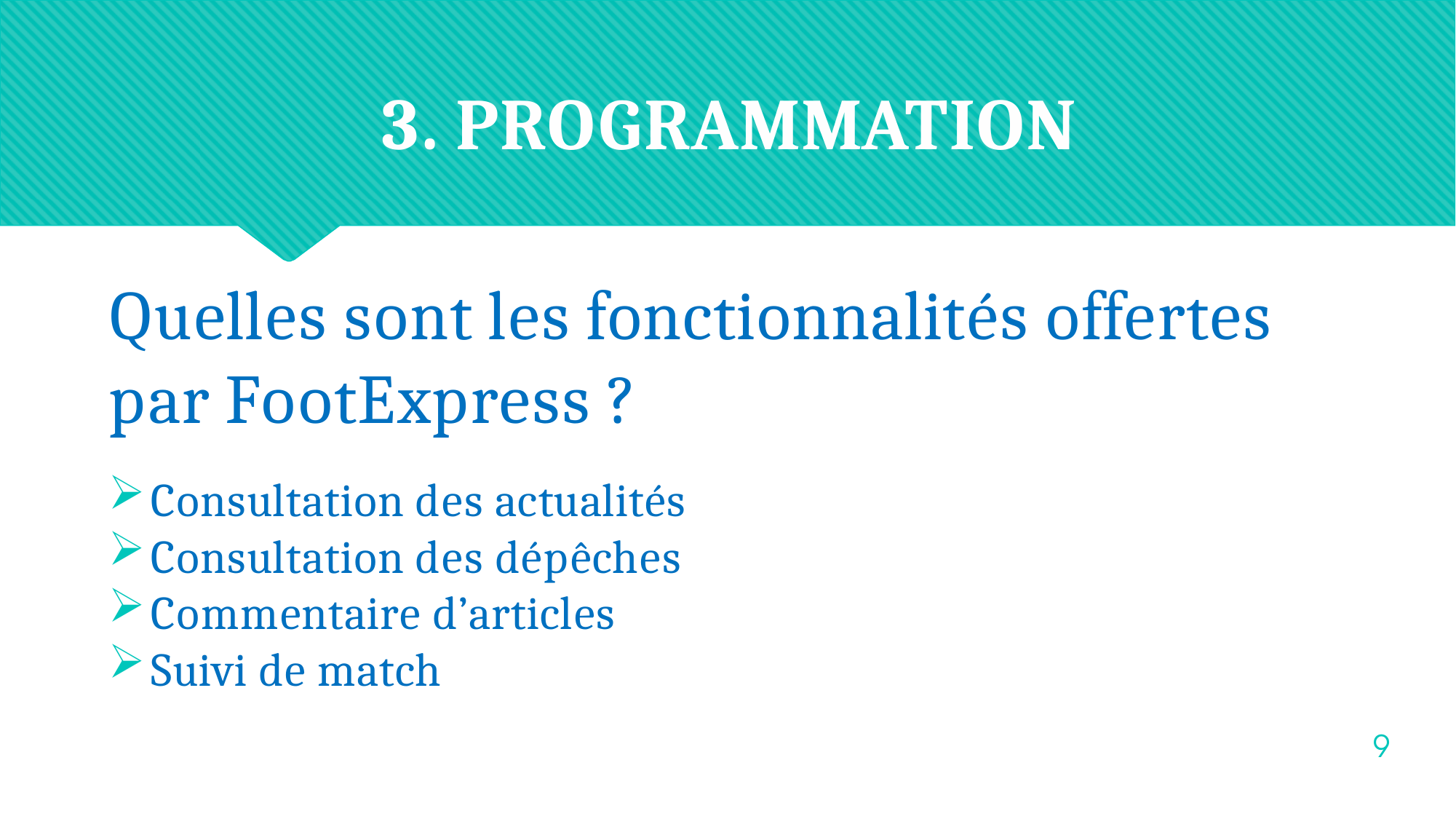

3. PROGRAMMATION

Quelles sont les fonctionnalités offertes par FootExpress ?

Consultation des actualités
Consultation des dépêches
Commentaire d’articles
Suivi de match

9